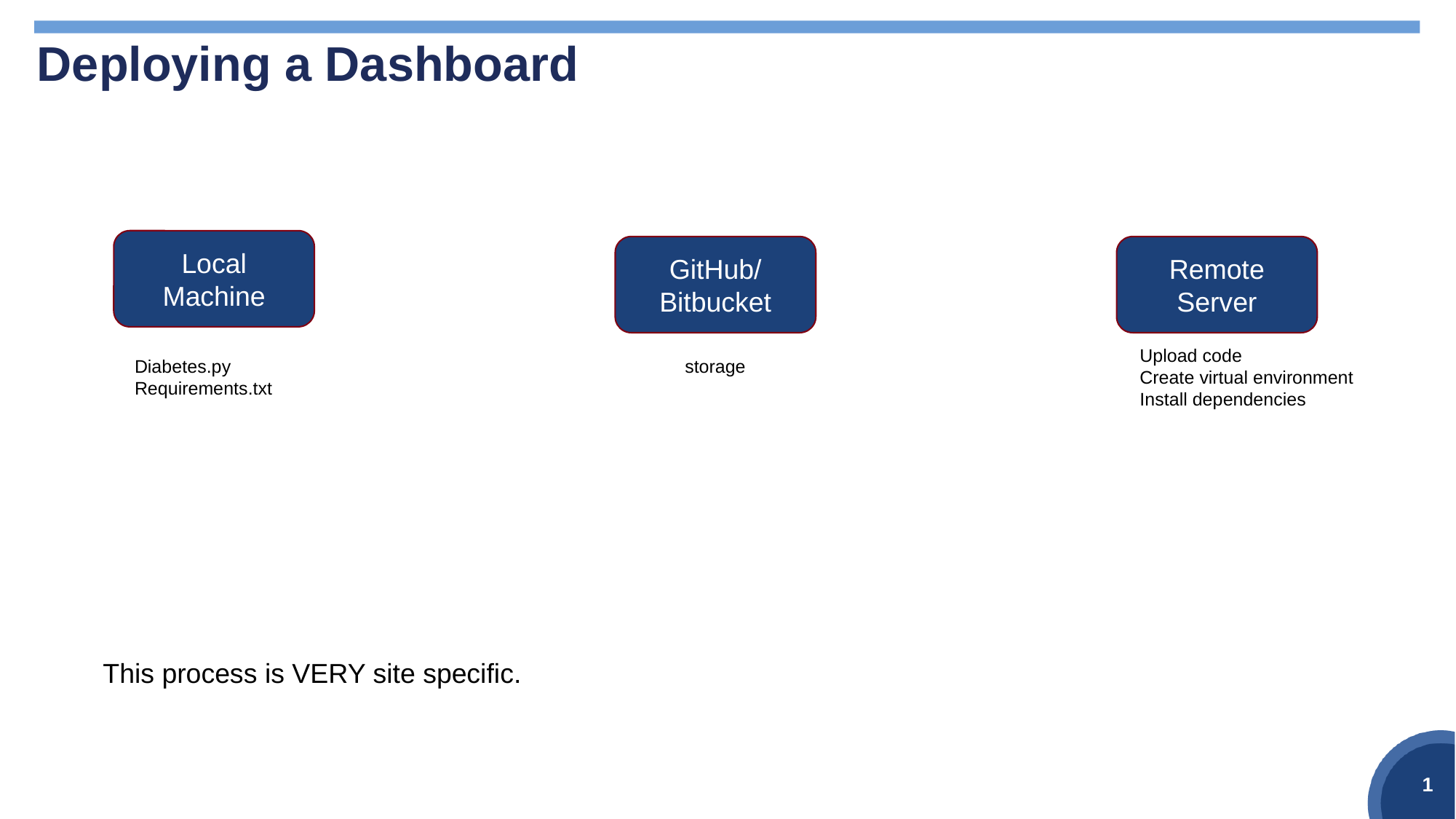

# Deploying a Dashboard
Local Machine
GitHub/
Bitbucket
Remote Server
Upload code
Create virtual environment
Install dependencies
Diabetes.py
Requirements.txt
storage
This process is VERY site specific.
1